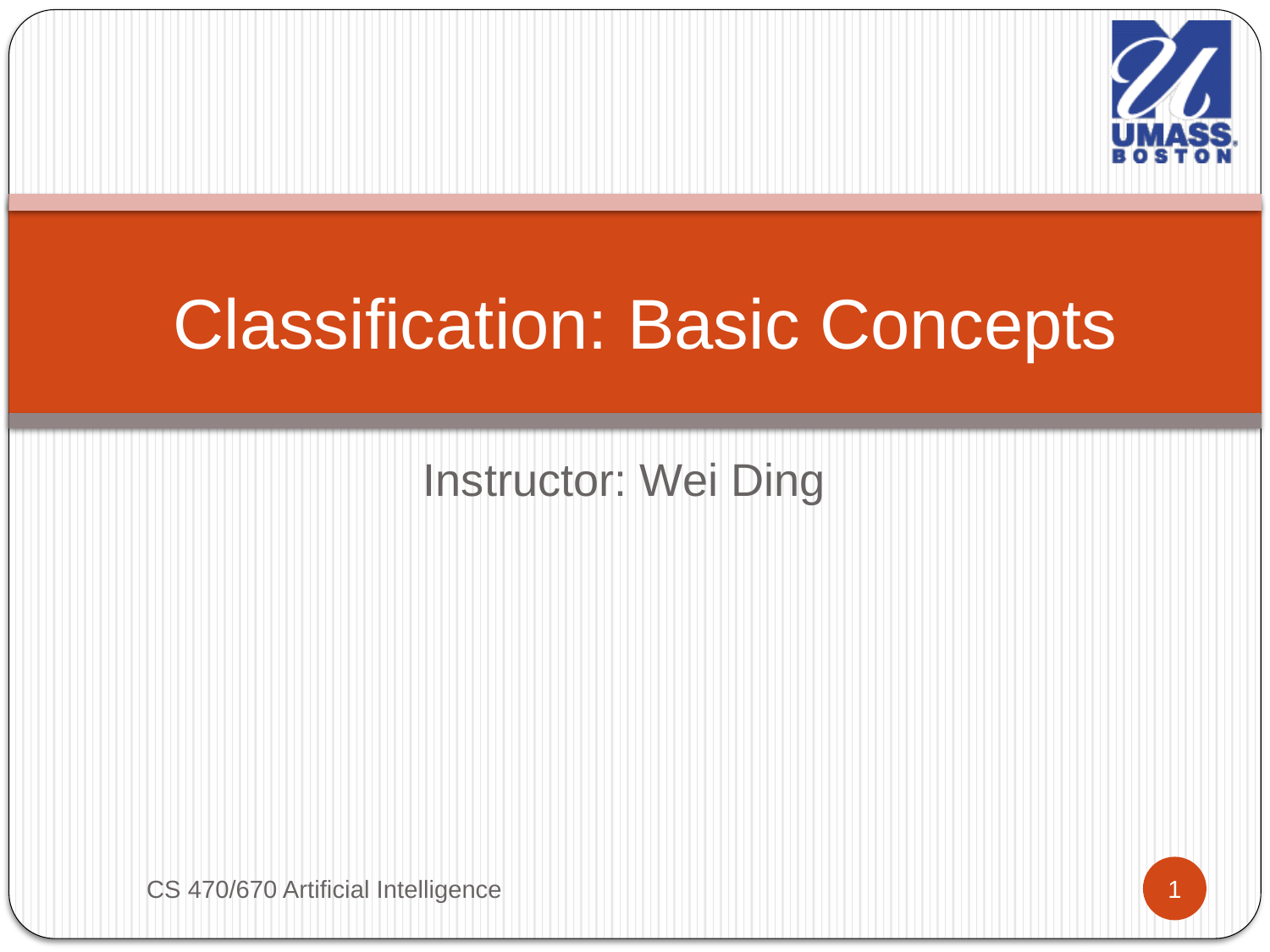

# Classification: Basic Concepts
Instructor: Wei Ding

 CS 470/670 Artificial Intelligence
1